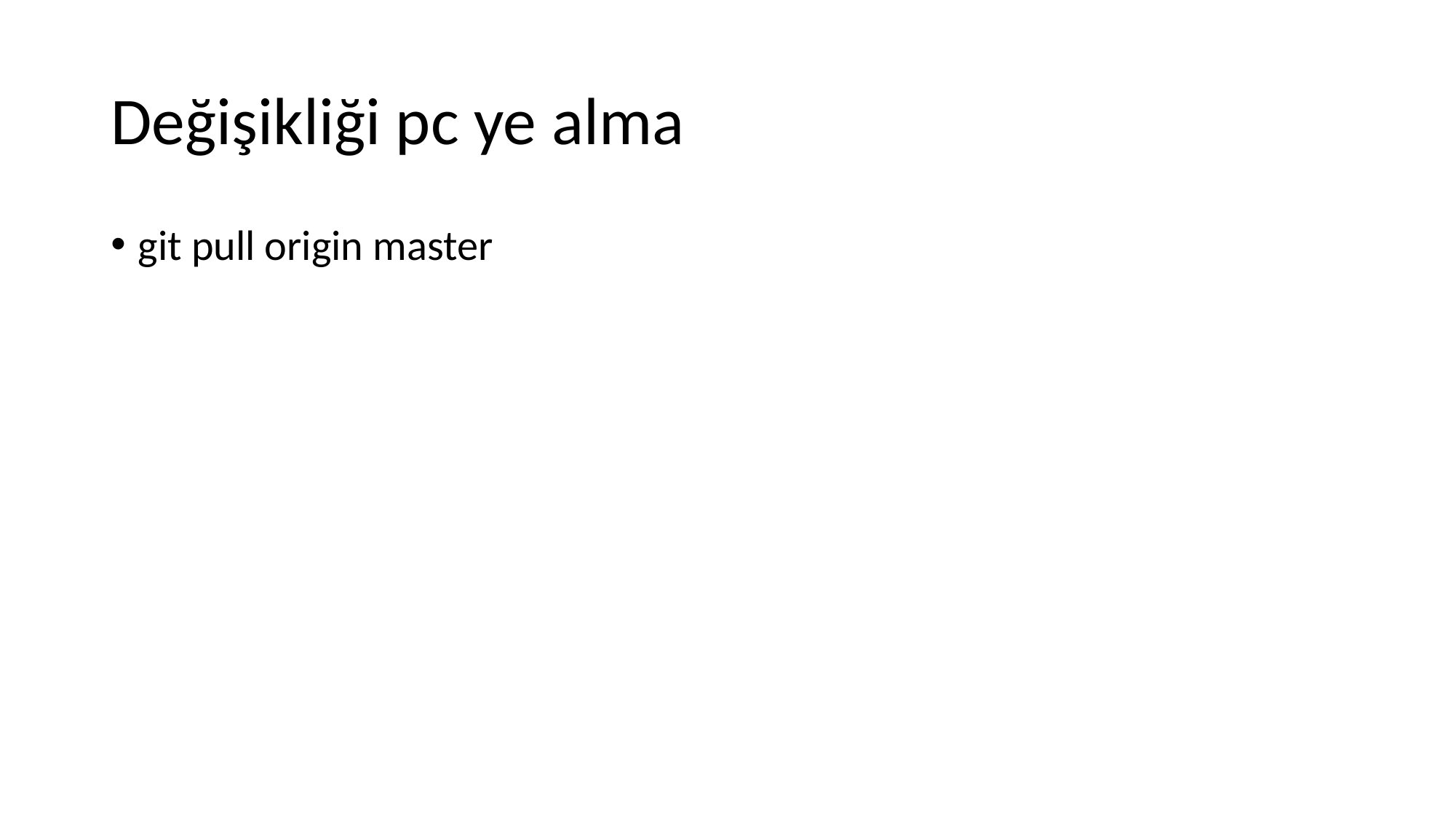

# Değişikliği pc ye alma
git pull origin master